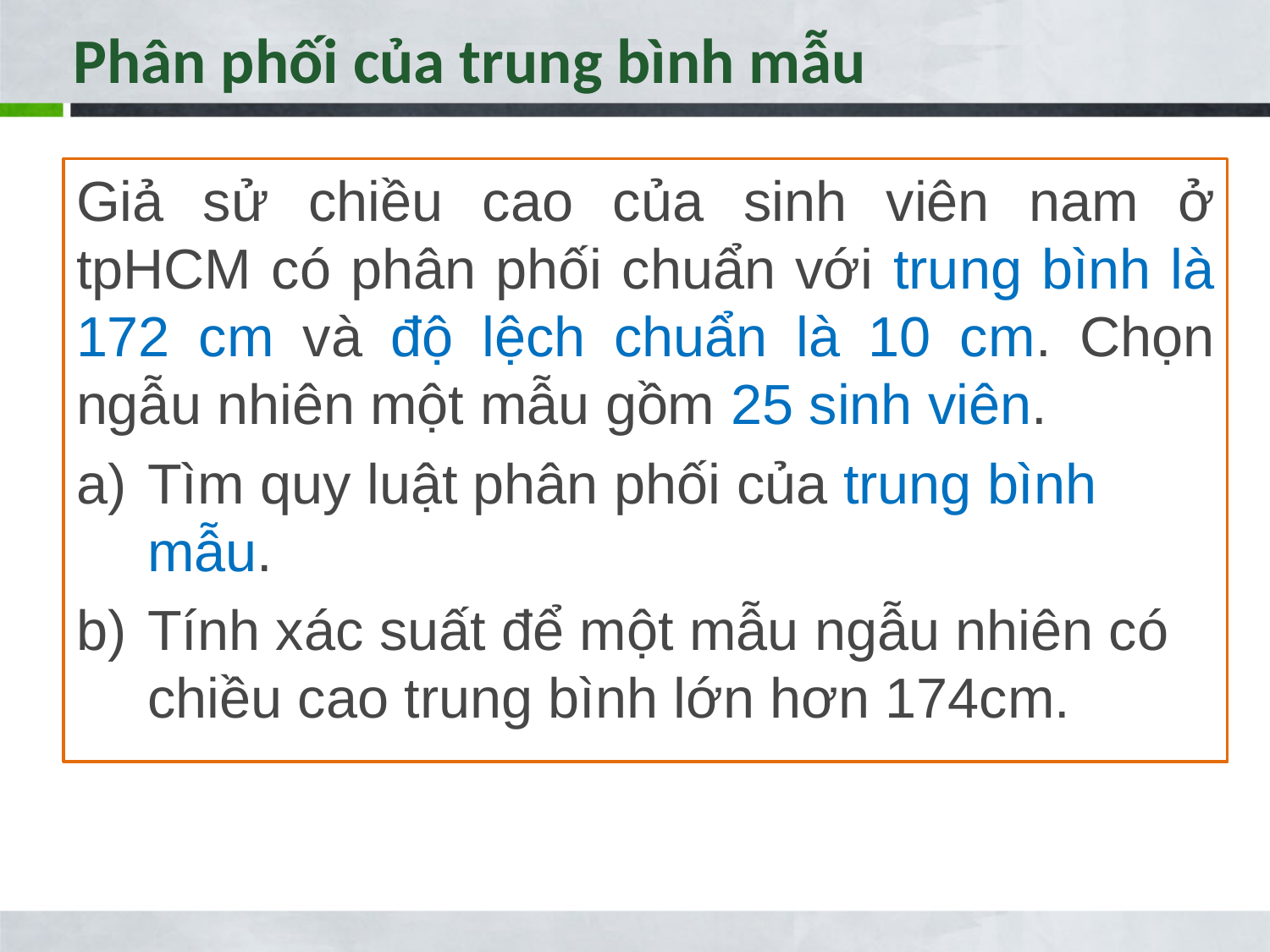

# Phân phối của trung bình mẫu
Giả sử chiều cao của sinh viên nam ở tpHCM có phân phối chuẩn với trung bình là 172 cm và độ lệch chuẩn là 10 cm. Chọn ngẫu nhiên một mẫu gồm 25 sinh viên.
Tìm quy luật phân phối của trung bình mẫu.
Tính xác suất để một mẫu ngẫu nhiên có chiều cao trung bình lớn hơn 174cm.